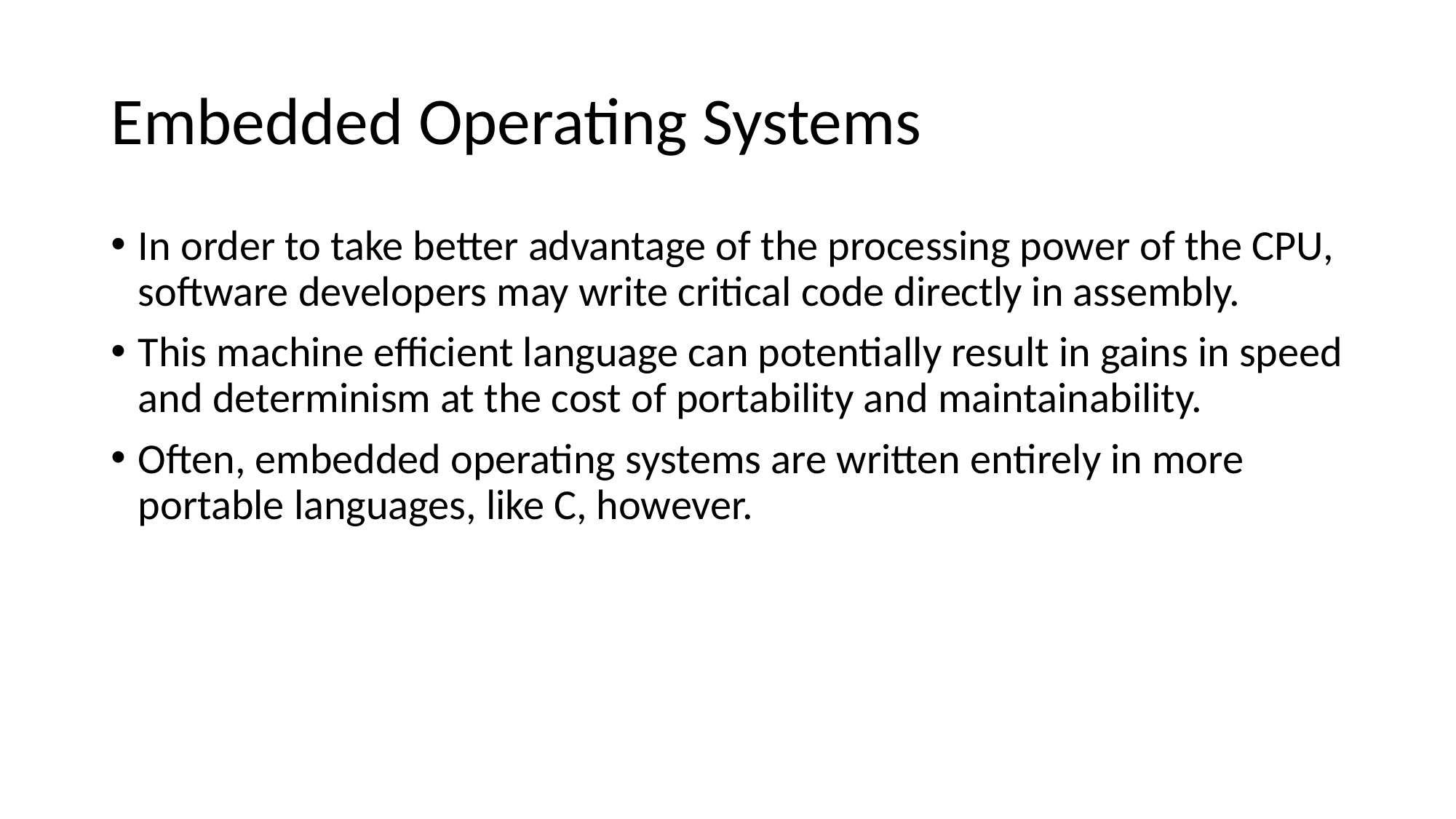

# Embedded Operating Systems
In order to take better advantage of the processing power of the CPU, software developers may write critical code directly in assembly.
This machine efficient language can potentially result in gains in speed and determinism at the cost of portability and maintainability.
Often, embedded operating systems are written entirely in more portable languages, like C, however.